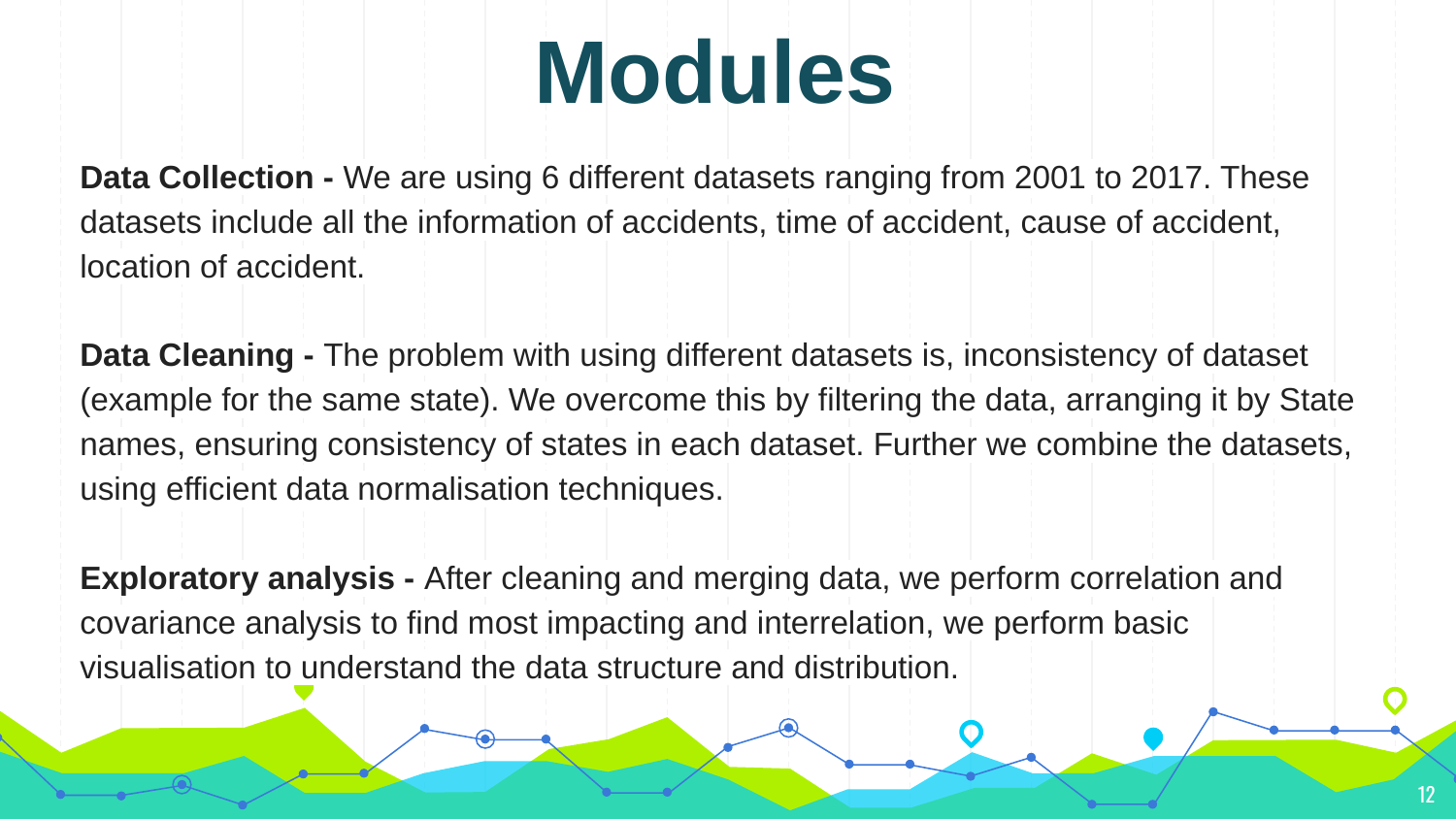

Modules
Data Collection - We are using 6 different datasets ranging from 2001 to 2017. These datasets include all the information of accidents, time of accident, cause of accident, location of accident.

Data Cleaning - The problem with using different datasets is, inconsistency of dataset (example for the same state). We overcome this by filtering the data, arranging it by State names, ensuring consistency of states in each dataset. Further we combine the datasets, using efficient data normalisation techniques.

Exploratory analysis - After cleaning and merging data, we perform correlation and covariance analysis to find most impacting and interrelation, we perform basic visualisation to understand the data structure and distribution.

12